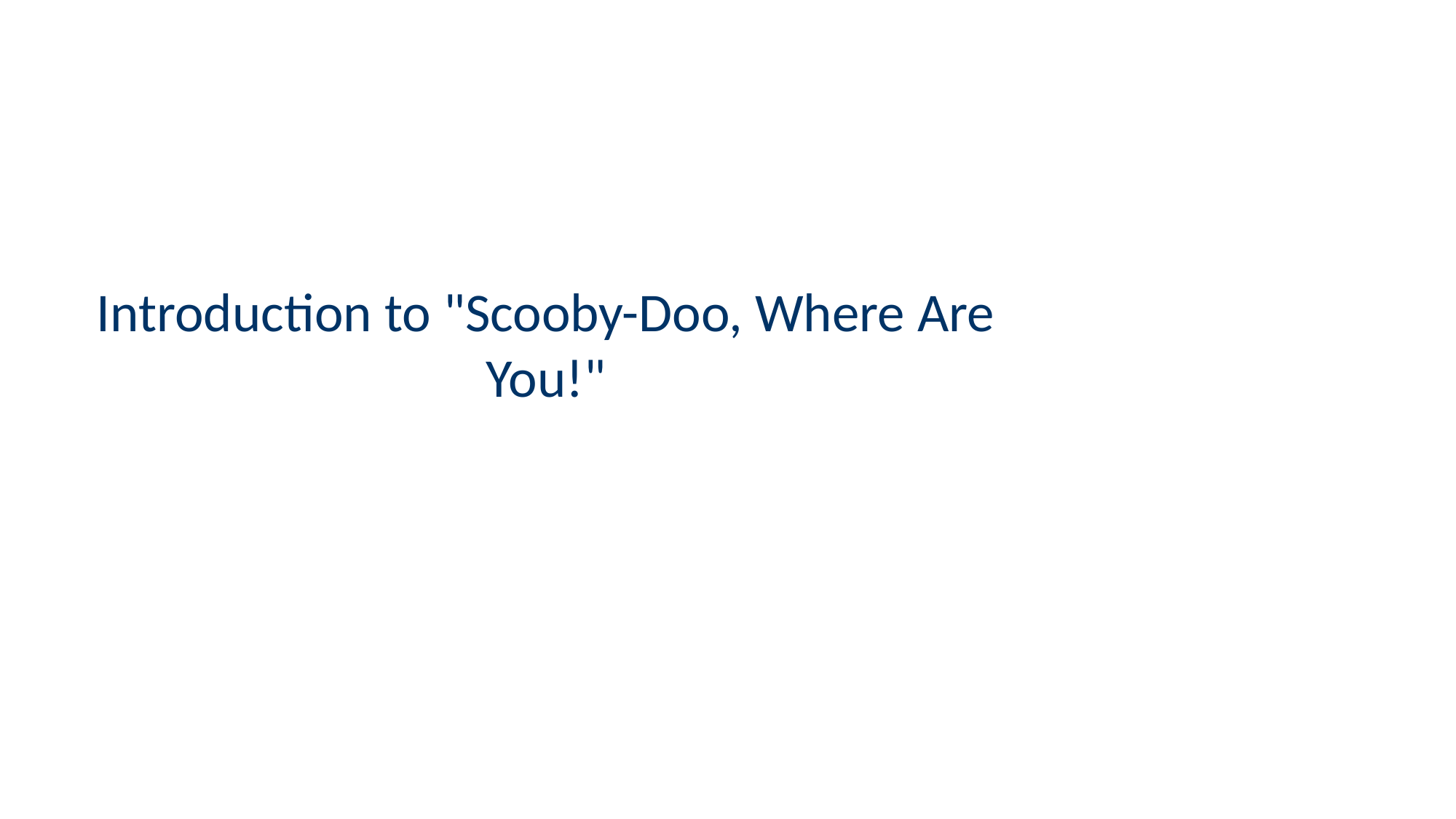

# Introduction to "Scooby-Doo, Where Are You!"